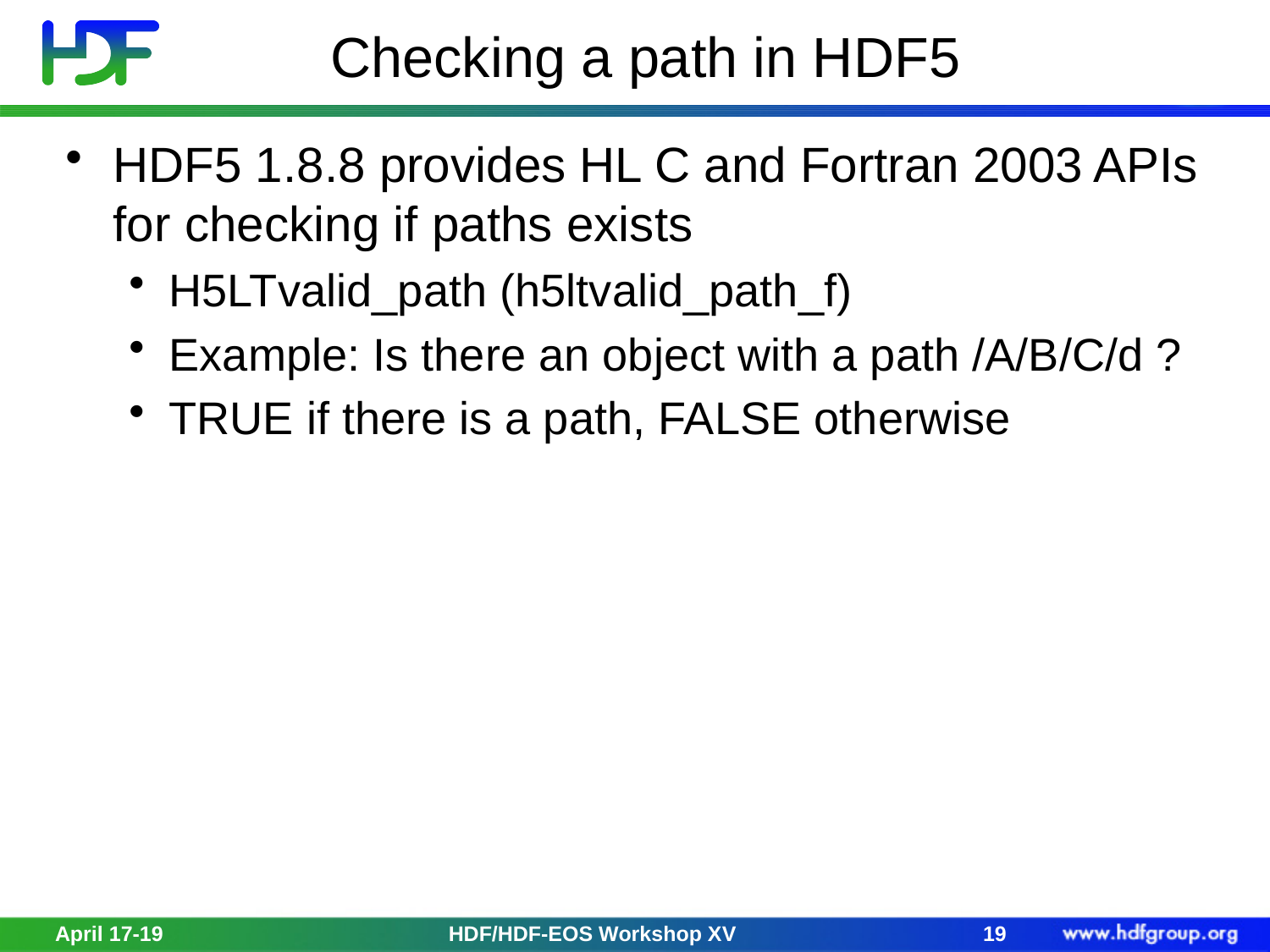

# Checking a path in HDF5
HDF5 1.8.8 provides HL C and Fortran 2003 APIs for checking if paths exists
H5LTvalid_path (h5ltvalid_path_f)
Example: Is there an object with a path /A/B/C/d ?
TRUE if there is a path, FALSE otherwise

April 17-19
HDF/HDF-EOS Workshop XV
19